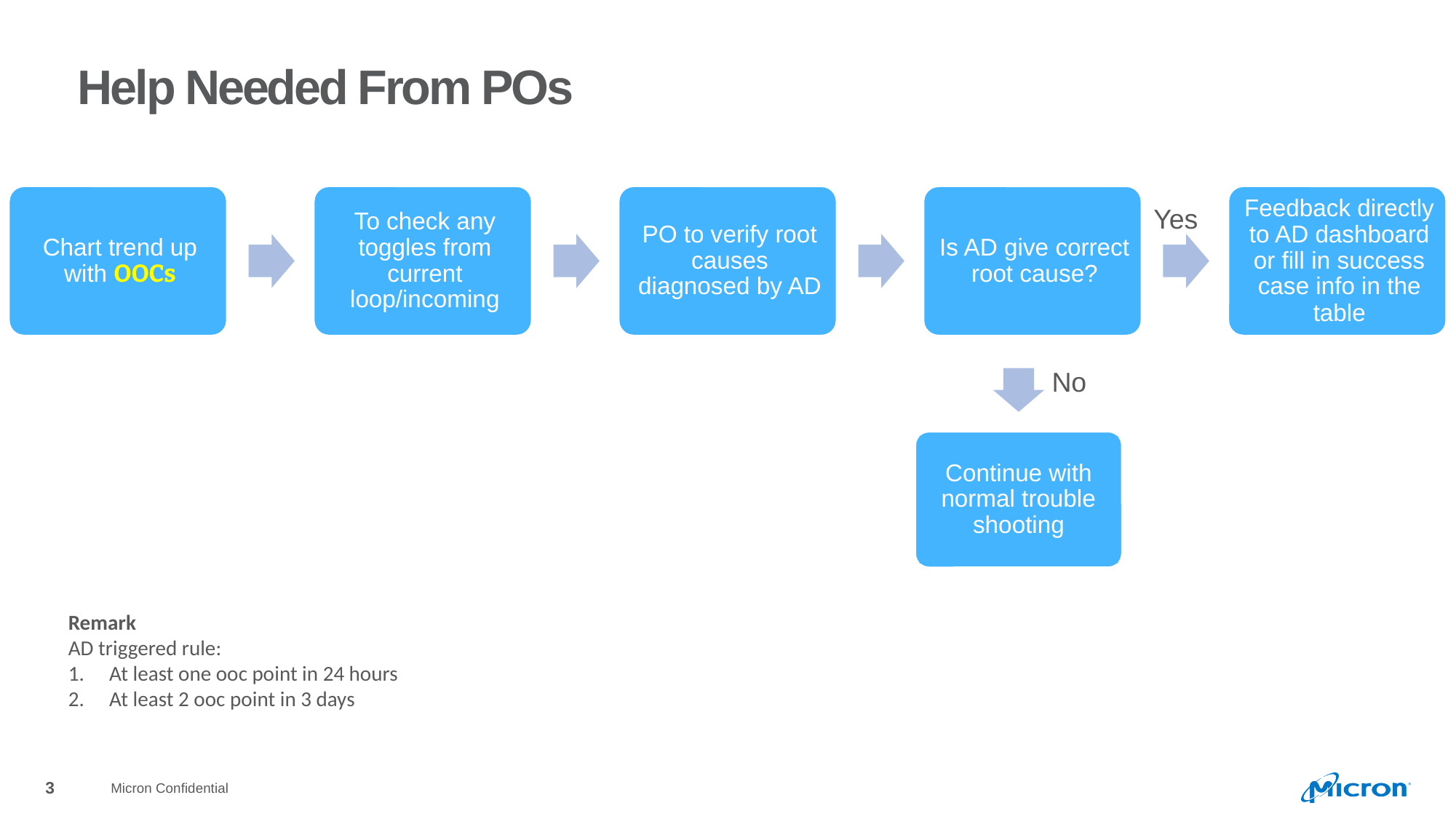

# Help Needed From POs
Chart trend up with OOCs

To check any toggles from current loop/incoming

PO to verify root causes diagnosed by AD

Is AD give correct root cause?

Feedback directly to AD dashboard or fill in success case info in the table
Yes
No

Continue with normal trouble shooting
Remark
AD triggered rule:
At least one ooc point in 24 hours
At least 2 ooc point in 3 days
Micron Confidential
3